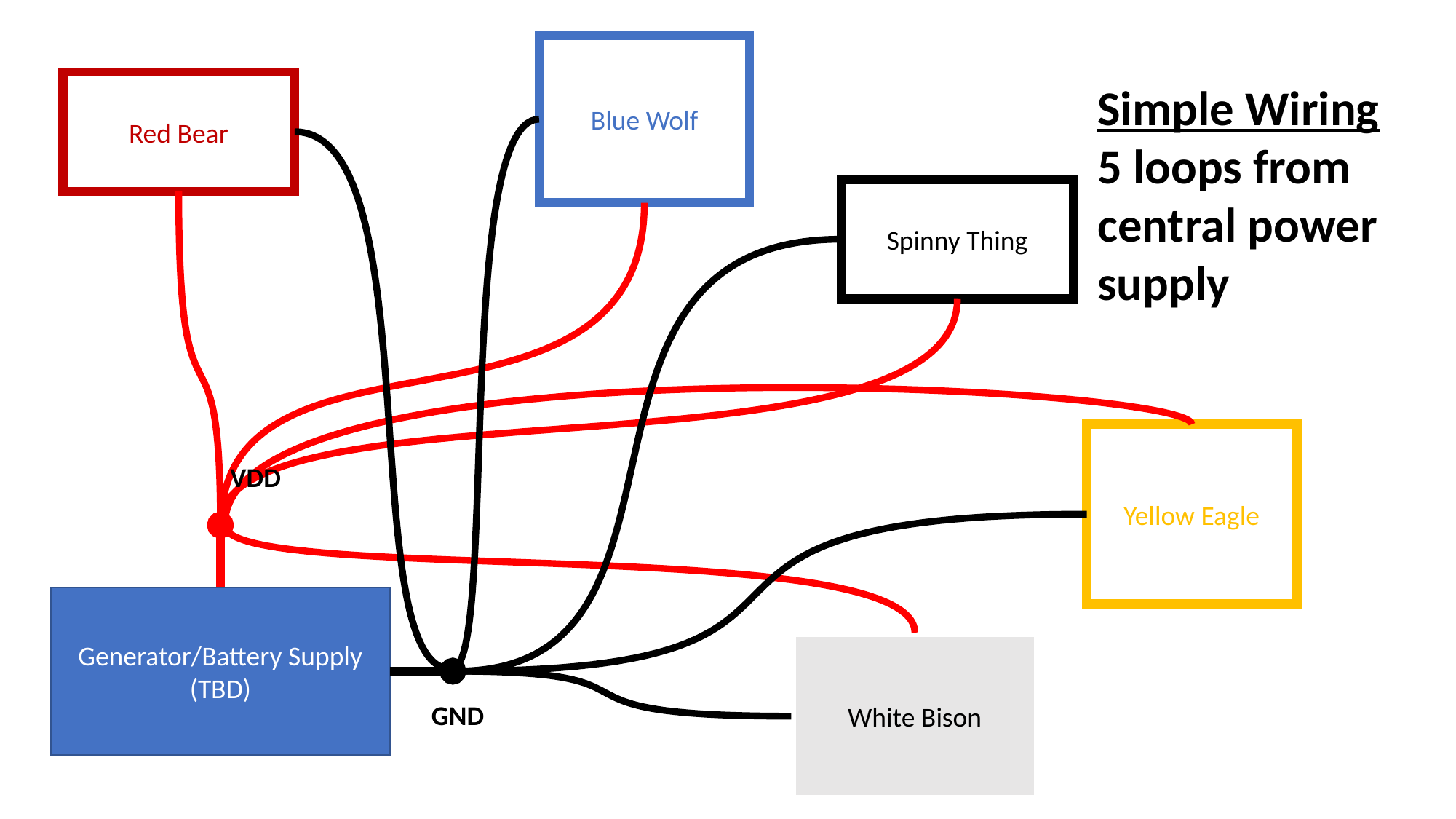

Blue Wolf
Red Bear
Simple Wiring
5 loops from central power supply
Spinny Thing
Yellow Eagle
VDD
Generator/Battery Supply (TBD)
White Bison
GND